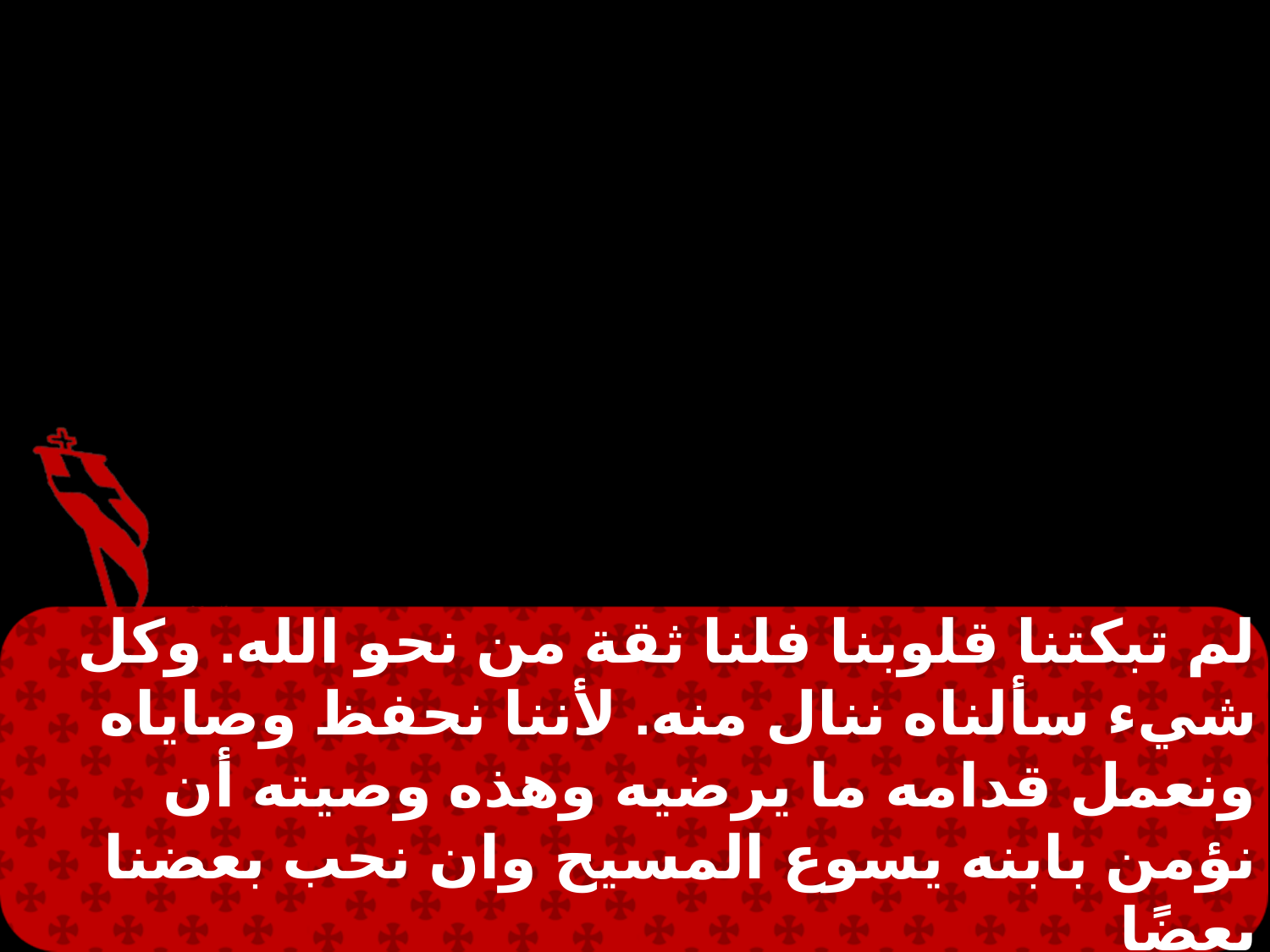

لم تبكتنا قلوبنا فلنا ثقة من نحو الله. وكل شيء سألناه ننال منه. لأننا نحفظ وصاياه ونعمل قدامه ما يرضيه وهذه وصيته أن نؤمن بابنه يسوع المسيح وان نحب بعضنا بعضًا
كما أعطانا وصية ومن يحفظ وصاياه يثبت فيه وهو أيضًا